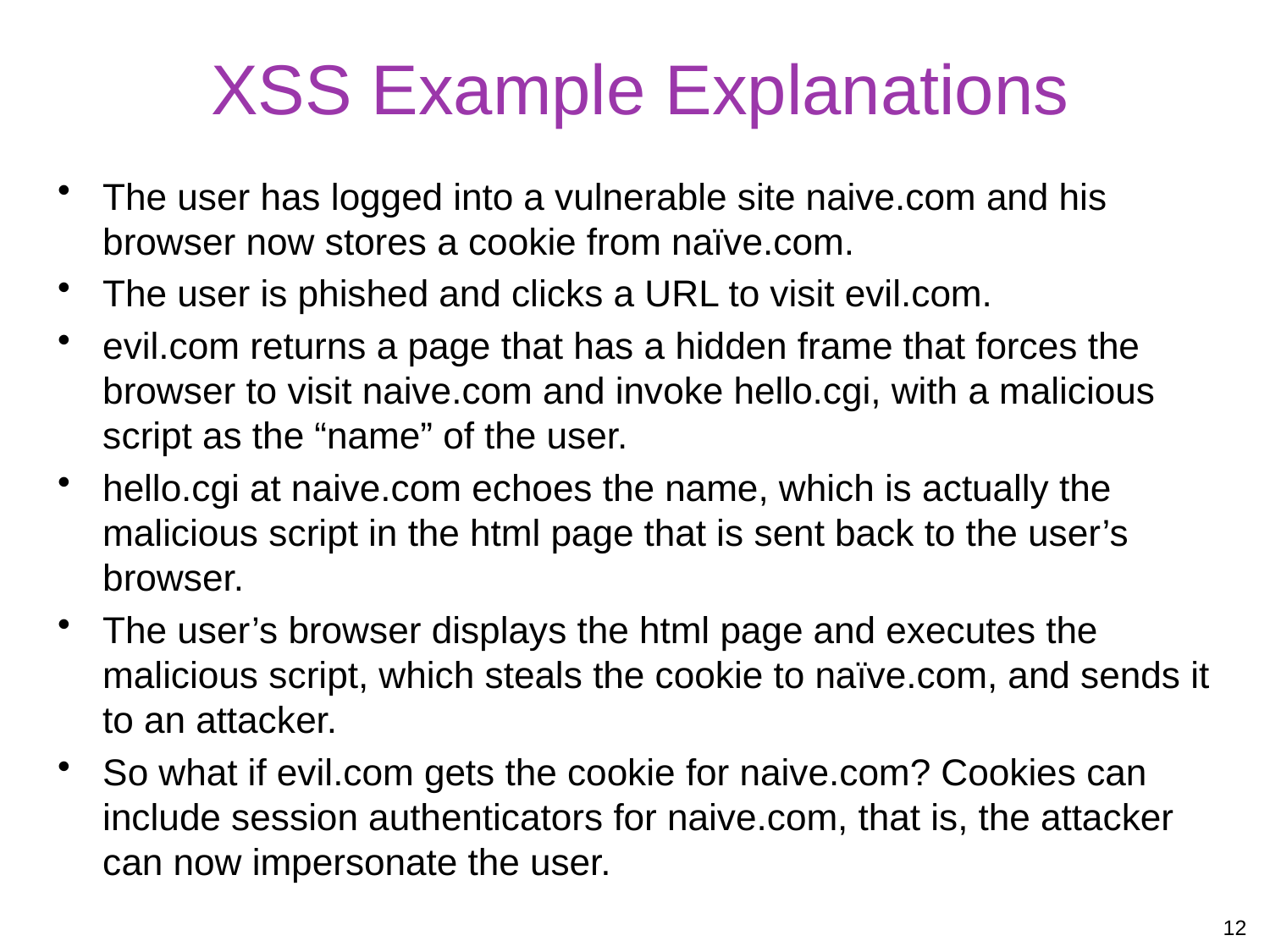

# XSS Example Explanations
The user has logged into a vulnerable site naive.com and his browser now stores a cookie from naïve.com.
The user is phished and clicks a URL to visit evil.com.
evil.com returns a page that has a hidden frame that forces the browser to visit naive.com and invoke hello.cgi, with a malicious script as the “name” of the user.
hello.cgi at naive.com echoes the name, which is actually the malicious script in the html page that is sent back to the user’s browser.
The user’s browser displays the html page and executes the malicious script, which steals the cookie to naïve.com, and sends it to an attacker.
So what if evil.com gets the cookie for naive.com? Cookies can include session authenticators for naive.com, that is, the attacker can now impersonate the user.

12